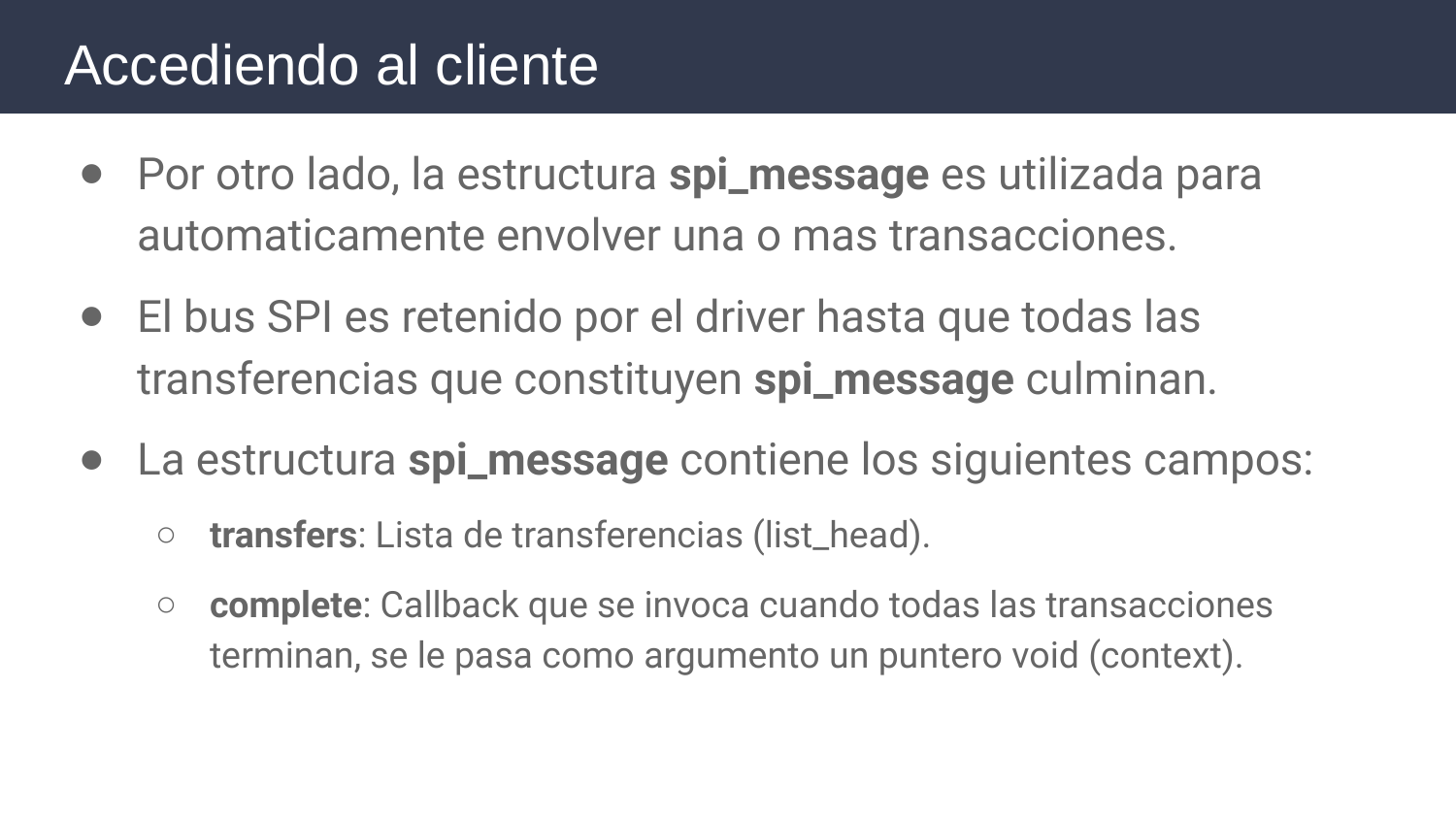

# Accediendo al cliente

Por otro lado, la estructura spi_message es utilizada para automaticamente envolver una o mas transacciones.
El bus SPI es retenido por el driver hasta que todas las transferencias que constituyen spi_message culminan.
La estructura spi_message contiene los siguientes campos:
transfers: Lista de transferencias (list_head).
complete: Callback que se invoca cuando todas las transacciones terminan, se le pasa como argumento un puntero void (context).